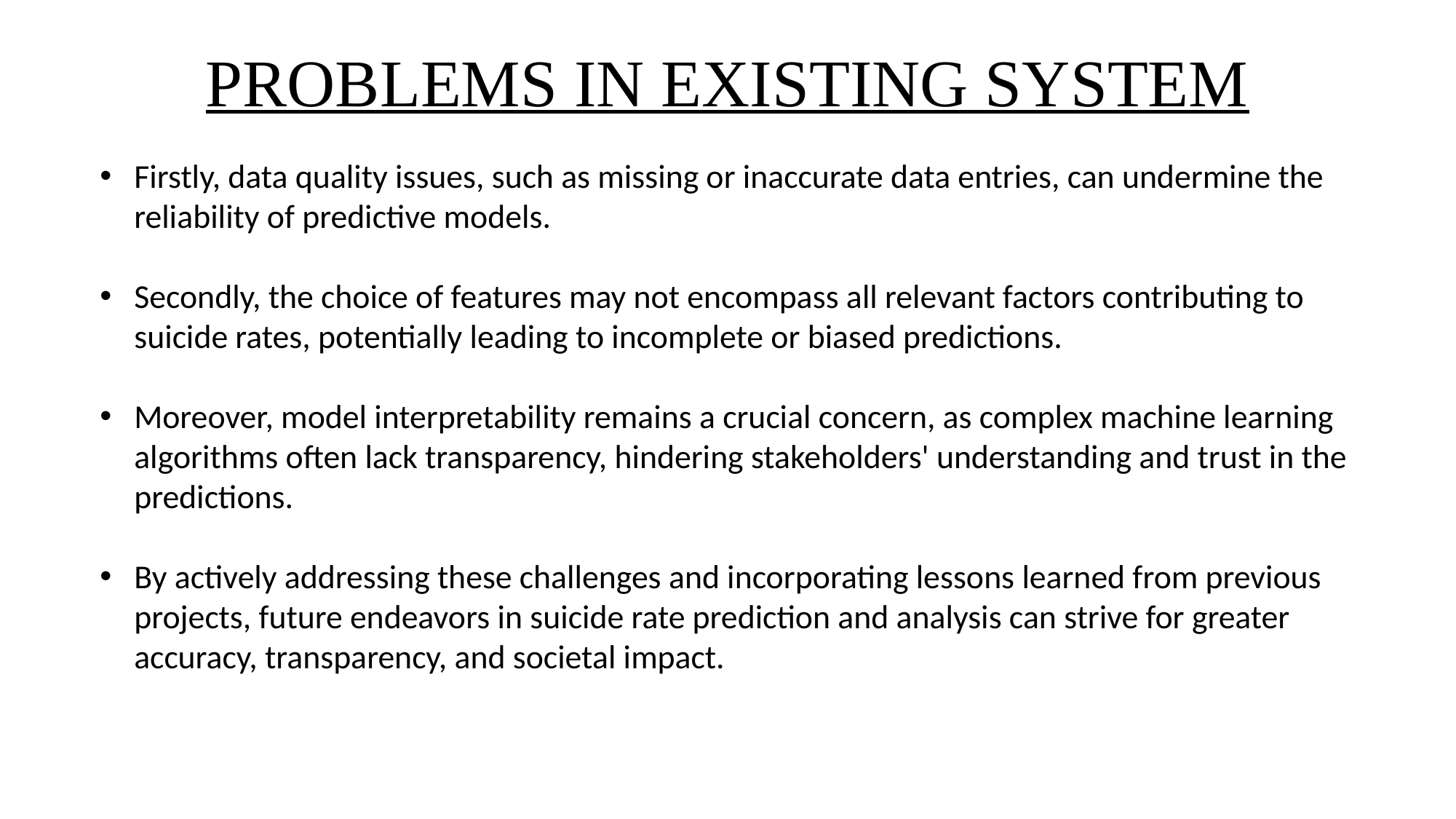

PROBLEMS IN EXISTING SYSTEM
Firstly, data quality issues, such as missing or inaccurate data entries, can undermine the reliability of predictive models.

Secondly, the choice of features may not encompass all relevant factors contributing to suicide rates, potentially leading to incomplete or biased predictions.

Moreover, model interpretability remains a crucial concern, as complex machine learning algorithms often lack transparency, hindering stakeholders' understanding and trust in the predictions.

By actively addressing these challenges and incorporating lessons learned from previous projects, future endeavors in suicide rate prediction and analysis can strive for greater accuracy, transparency, and societal impact.